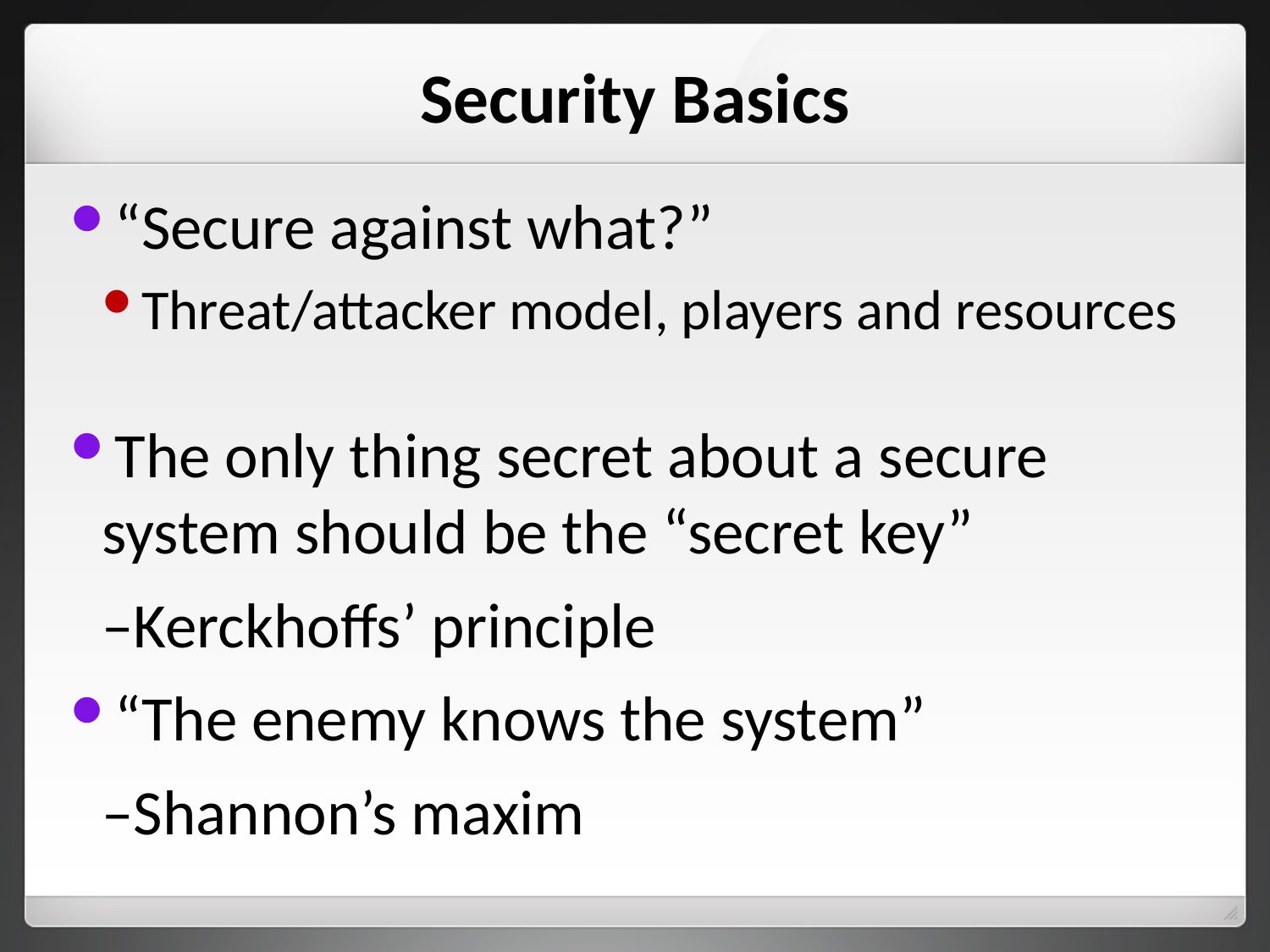

# Security Basics
“Secure against what?”
Threat/attacker model, players and resources

The only thing secret about a secure system should be the “secret key”
	–Kerckhoffs’ principle
“The enemy knows the system”
	–Shannon’s maxim